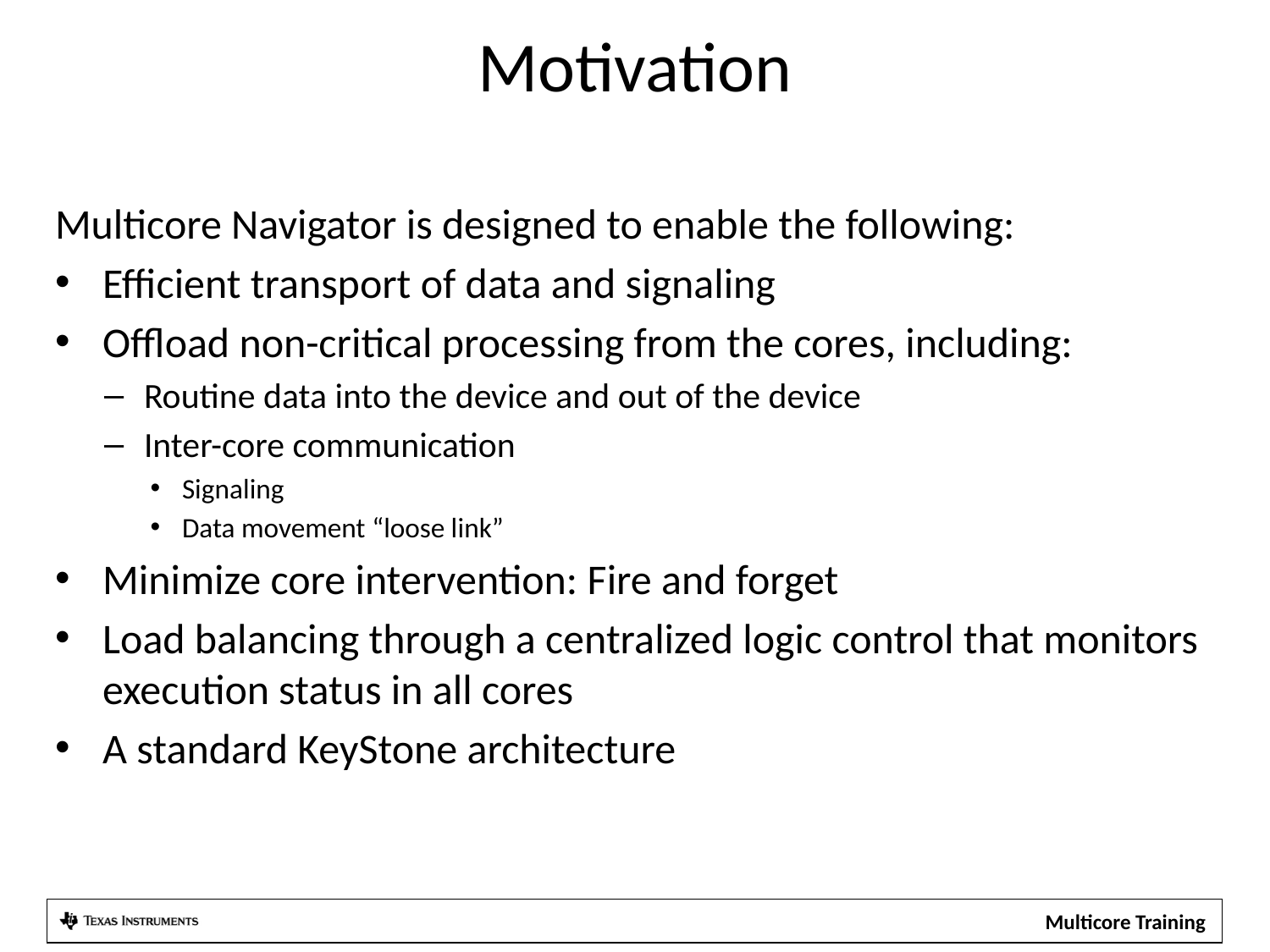

# Motivation
Multicore Navigator is designed to enable the following:
Efficient transport of data and signaling
Offload non-critical processing from the cores, including:
Routine data into the device and out of the device
Inter-core communication
Signaling
Data movement “loose link”
Minimize core intervention: Fire and forget
Load balancing through a centralized logic control that monitors execution status in all cores
A standard KeyStone architecture